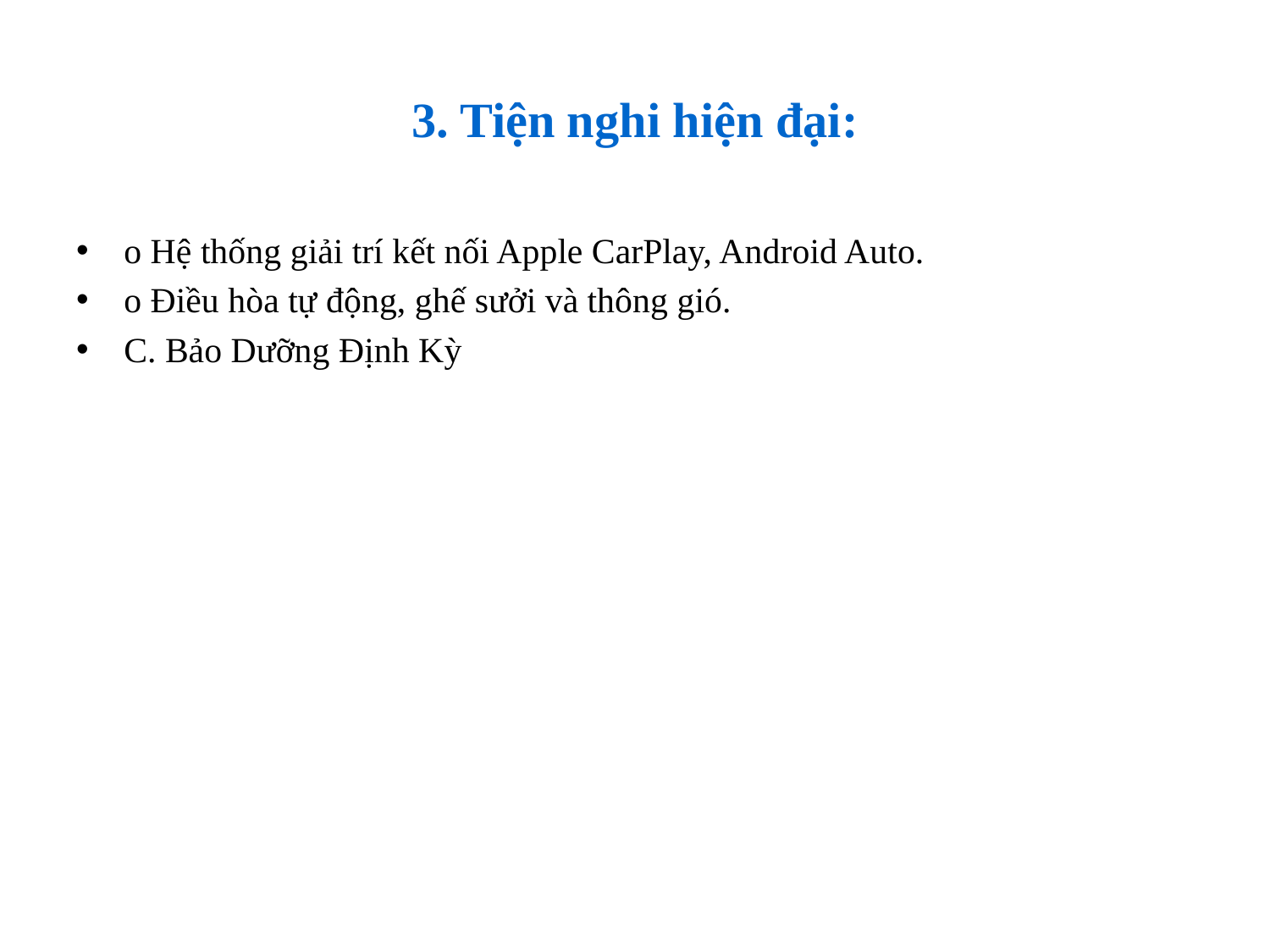

# 3. Tiện nghi hiện đại:
o Hệ thống giải trí kết nối Apple CarPlay, Android Auto.
o Điều hòa tự động, ghế sưởi và thông gió.
C. Bảo Dưỡng Định Kỳ